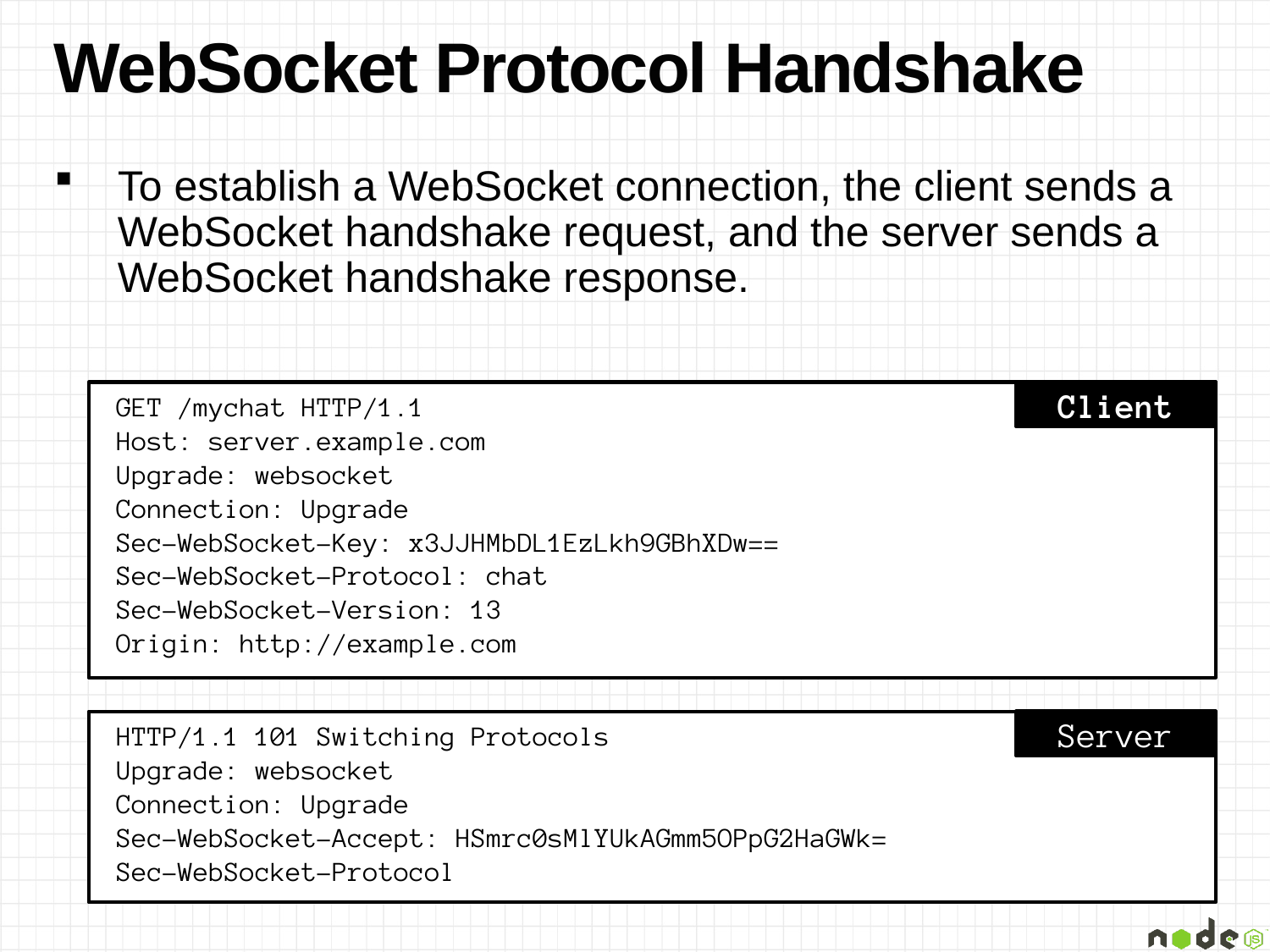

# WebSocket Protocol Handshake
To establish a WebSocket connection, the client sends a WebSocket handshake request, and the server sends a WebSocket handshake response.
 GET /mychat HTTP/1.1
 Host: server.example.com
 Upgrade: websocket
 Connection: Upgrade
 Sec-WebSocket-Key: x3JJHMbDL1EzLkh9GBhXDw==
 Sec-WebSocket-Protocol: chat
 Sec-WebSocket-Version: 13
 Origin: http://example.com
Client
Server
 HTTP/1.1 101 Switching Protocols
 Upgrade: websocket
 Connection: Upgrade
 Sec-WebSocket-Accept: HSmrc0sMlYUkAGmm5OPpG2HaGWk=
 Sec-WebSocket-Protocol: chat